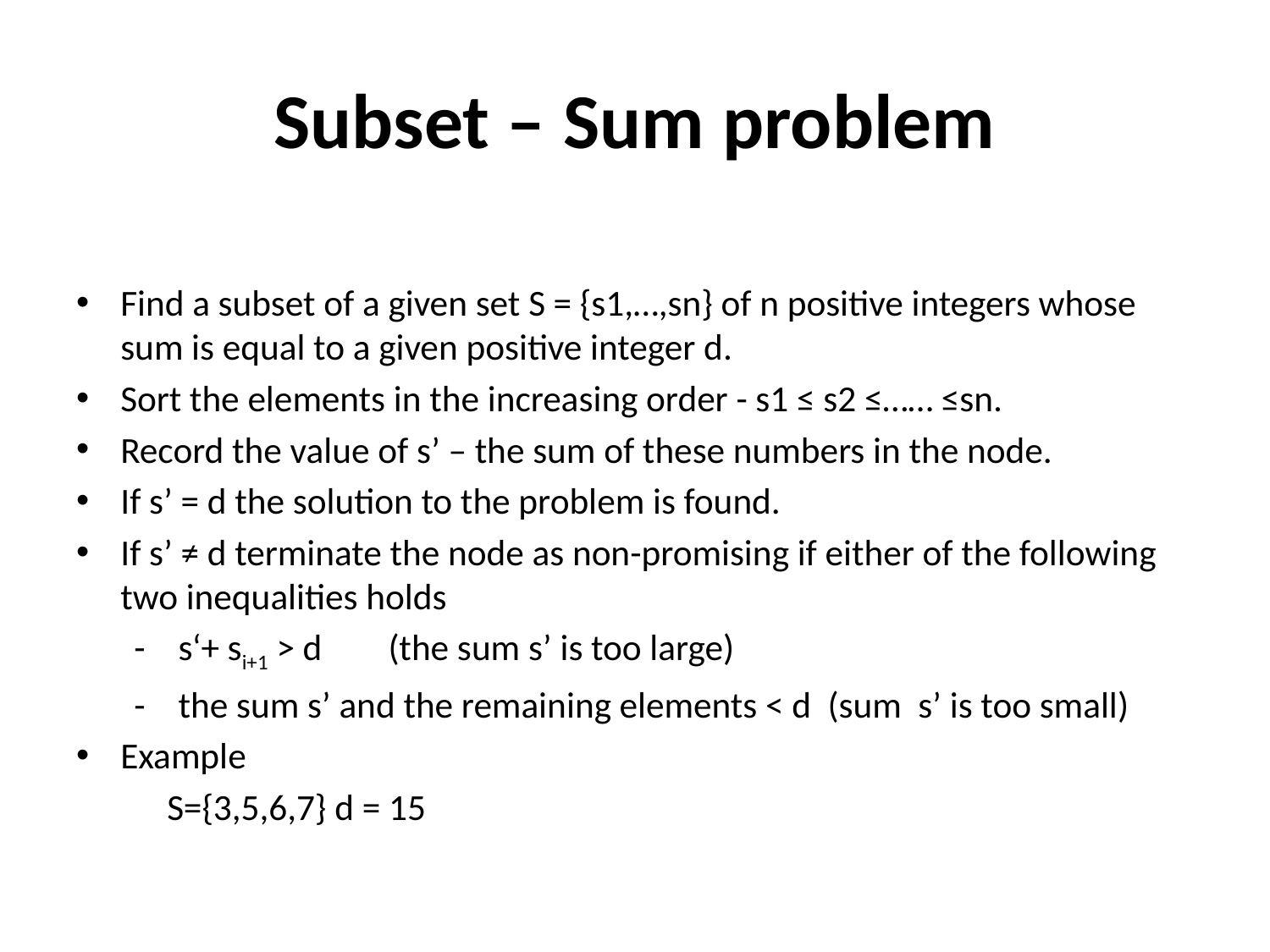

# Subset – Sum problem

Find a subset of a given set S = {s1,…,sn} of n positive integers whose sum is equal to a given positive integer d.
Sort the elements in the increasing order - s1 ≤ s2 ≤…… ≤sn.
Record the value of s’ – the sum of these numbers in the node.
If s’ = d the solution to the problem is found.
If s’ ≠ d terminate the node as non-promising if either of the following two inequalities holds
       -    s‘+ si+1 > d        (the sum s’ is too large)
       -    the sum s’ and the remaining elements < d  (sum  s’ is too small)
Example
           S={3,5,6,7} d = 15